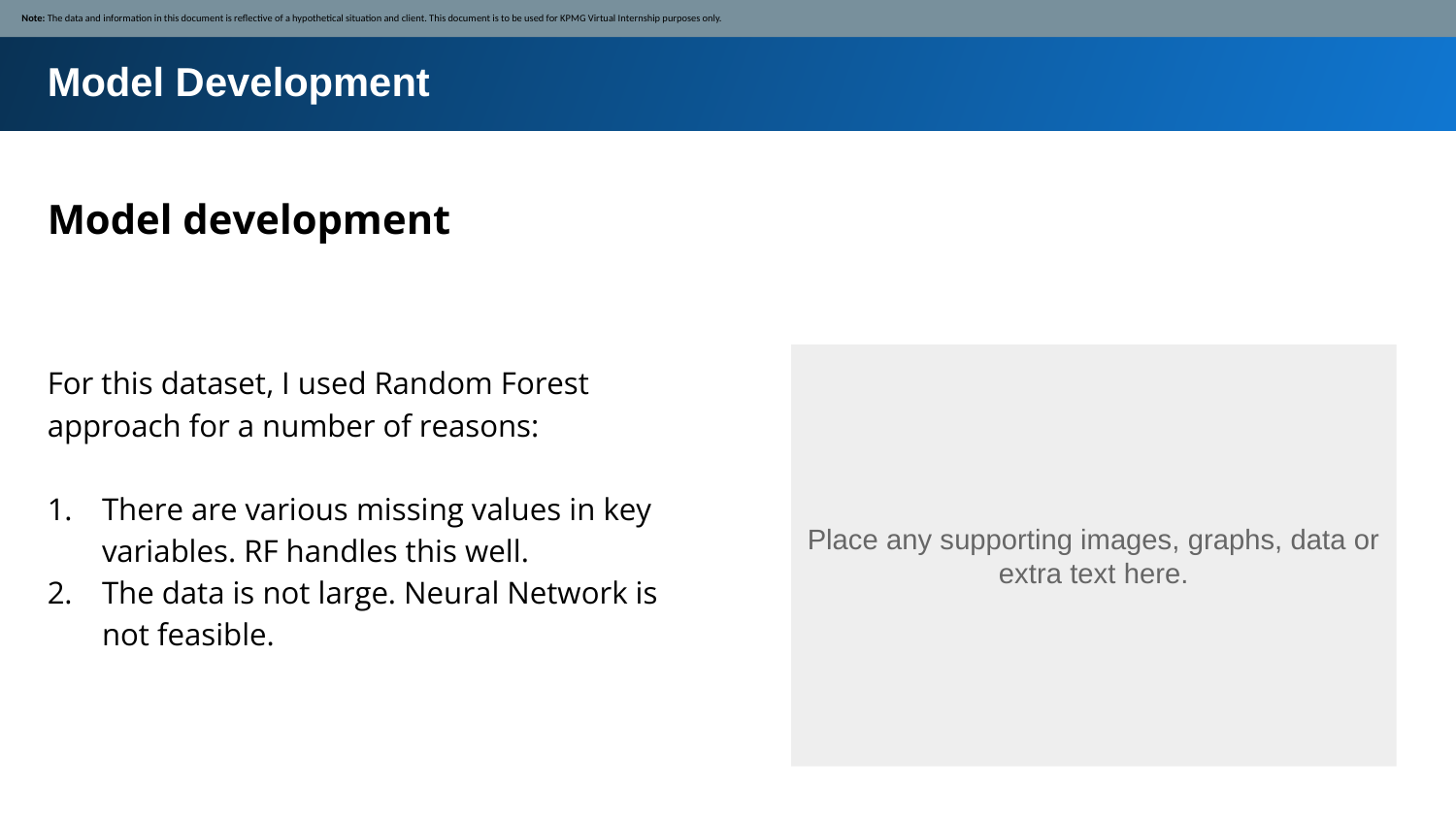

Note: The data and information in this document is reflective of a hypothetical situation and client. This document is to be used for KPMG Virtual Internship purposes only.
Model Development
Model development
For this dataset, I used Random Forest approach for a number of reasons:

There are various missing values in key variables. RF handles this well.
The data is not large. Neural Network is not feasible.

Place any supporting images, graphs, data or extra text here.